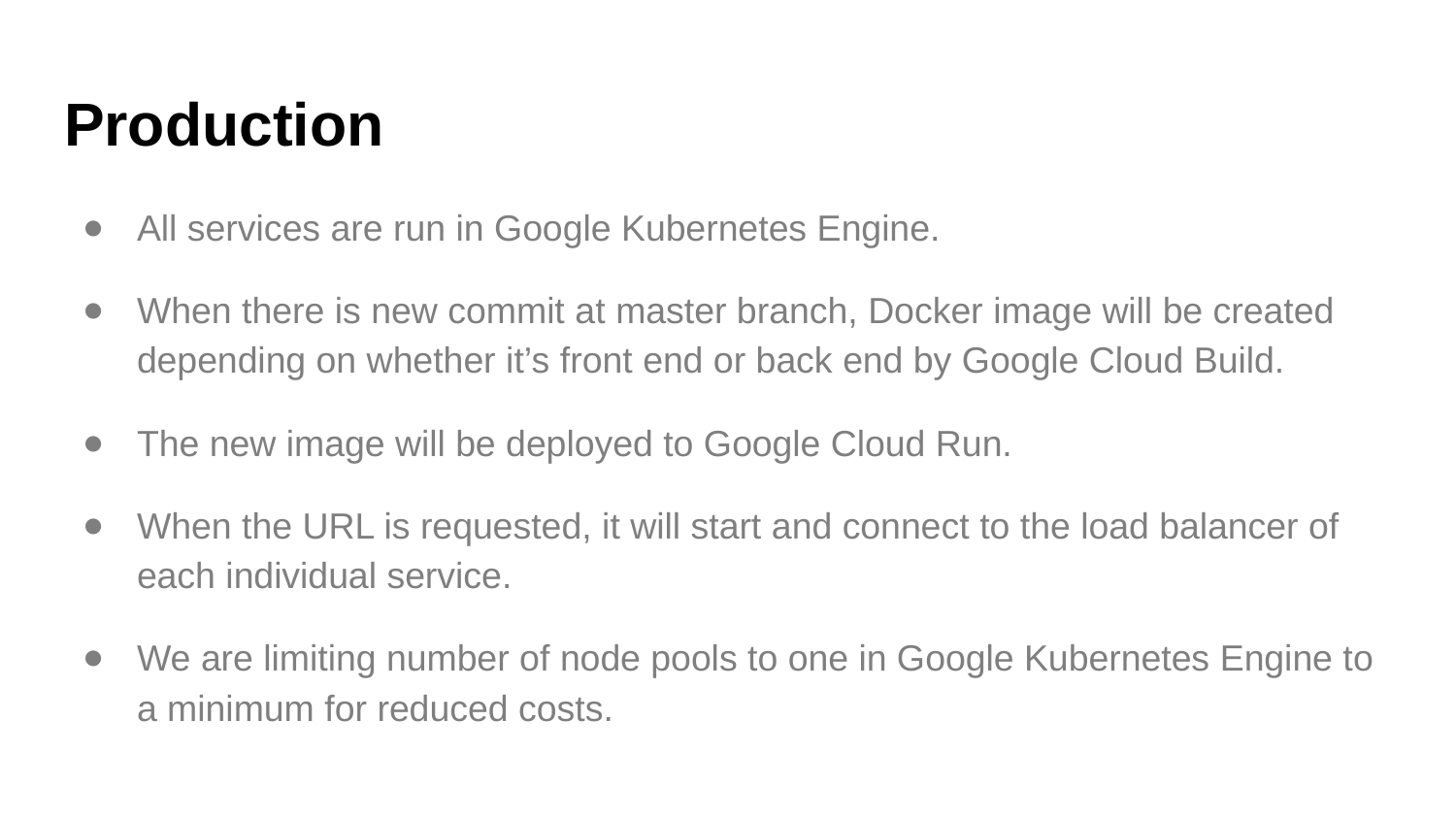

# Production
All services are run in Google Kubernetes Engine.
When there is new commit at master branch, Docker image will be created depending on whether it’s front end or back end by Google Cloud Build.
The new image will be deployed to Google Cloud Run.
When the URL is requested, it will start and connect to the load balancer of each individual service.
We are limiting number of node pools to one in Google Kubernetes Engine to a minimum for reduced costs.